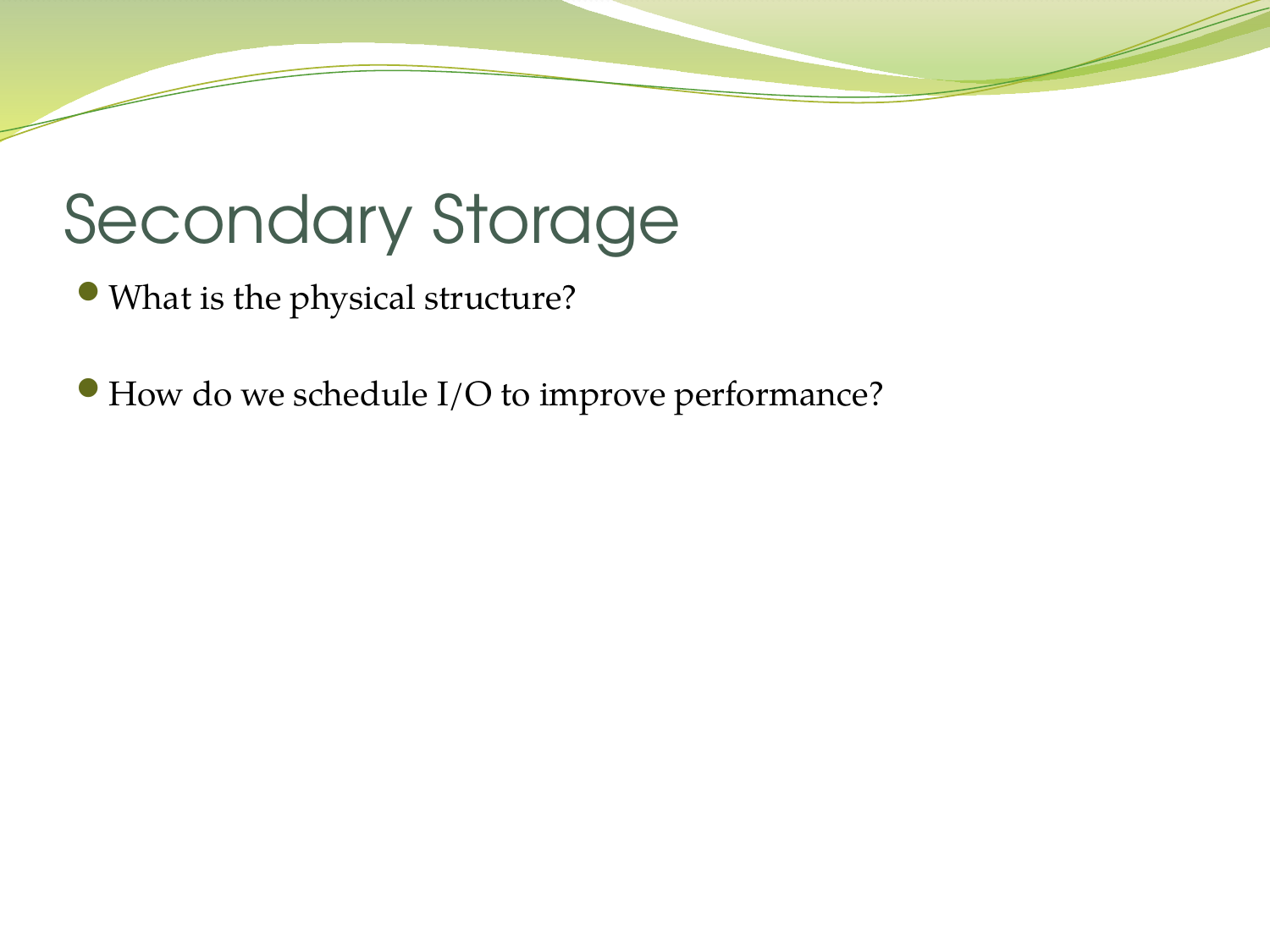

# Secondary Storage
What is the physical structure?

How do we schedule I/O to improve performance?